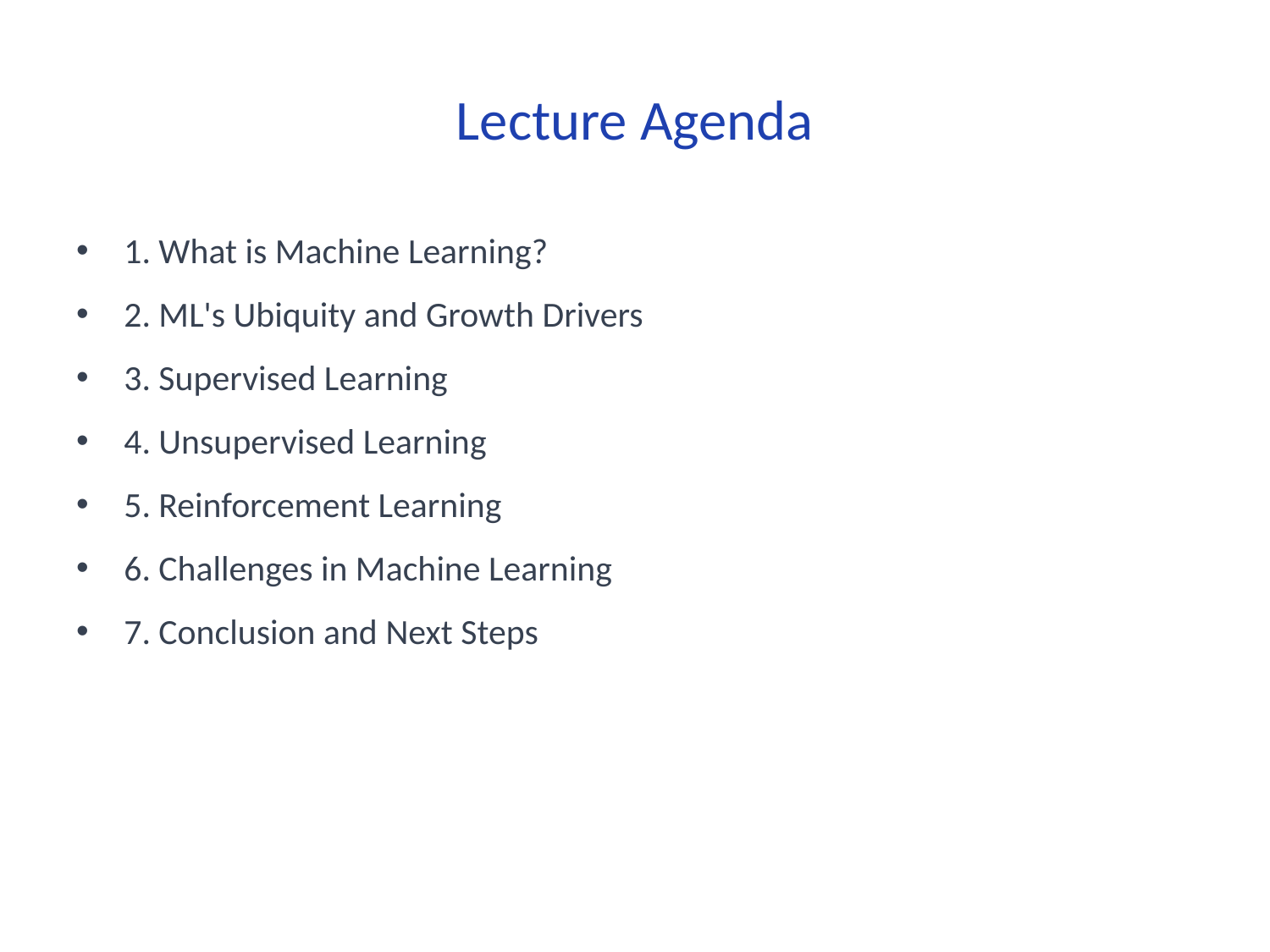

# Lecture Agenda
1. What is Machine Learning?
2. ML's Ubiquity and Growth Drivers
3. Supervised Learning
4. Unsupervised Learning
5. Reinforcement Learning
6. Challenges in Machine Learning
7. Conclusion and Next Steps